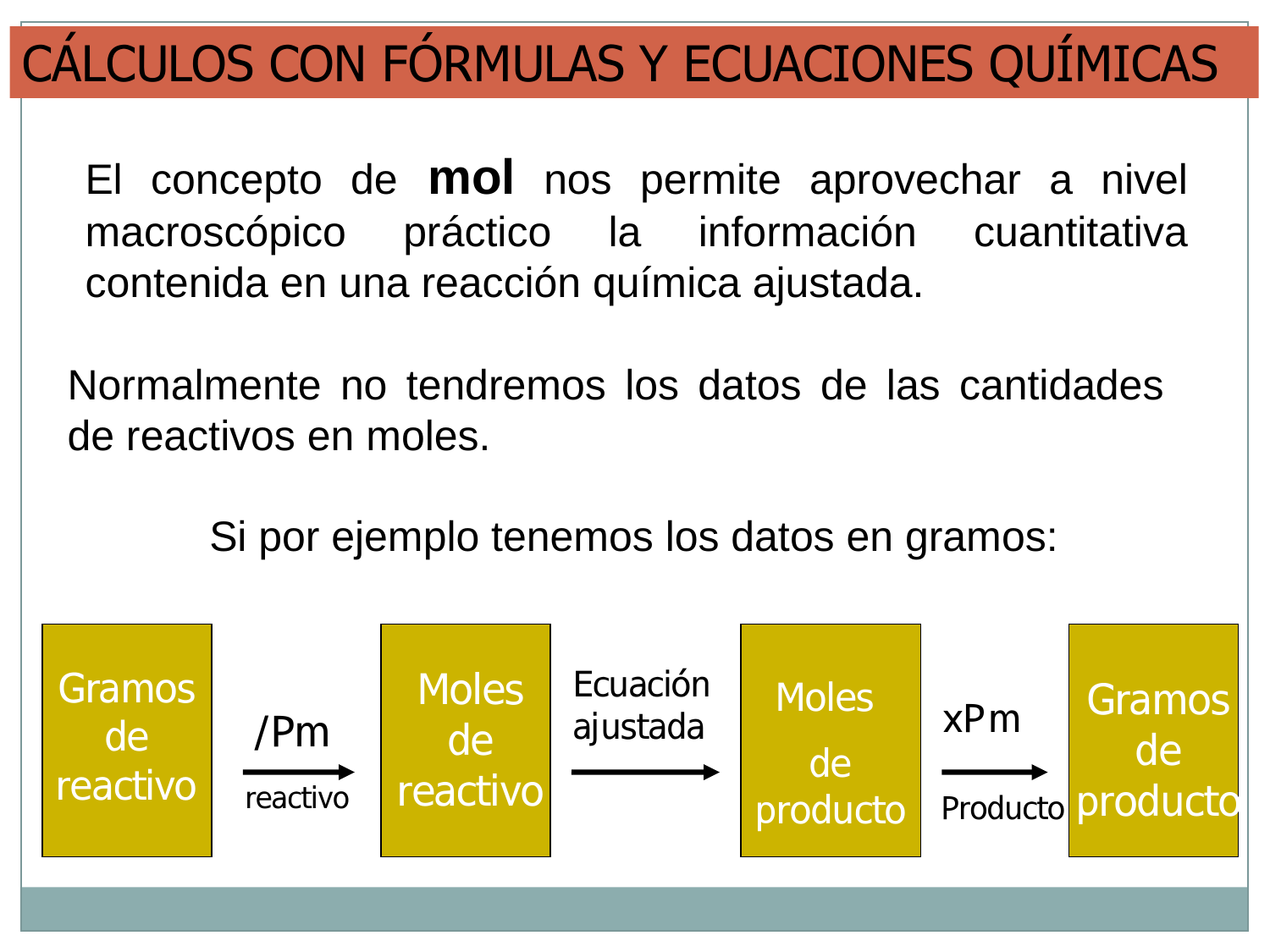

CÁLCULOS CON FÓRMULAS Y ECUACIONES QUÍMICAS
El concepto de mol nos permite aprovechar a nivel macroscópico práctico la información cuantitativa contenida en una reacción química ajustada.
Normalmente no tendremos los datos de las cantidades de reactivos en moles.
Si por ejemplo tenemos los datos en gramos:

Gramos de reactivo

Moles de reactivo

Moles
de producto

Gramos de producto
Ecuación ajustada

xPm

Producto
/Pm

reactivo